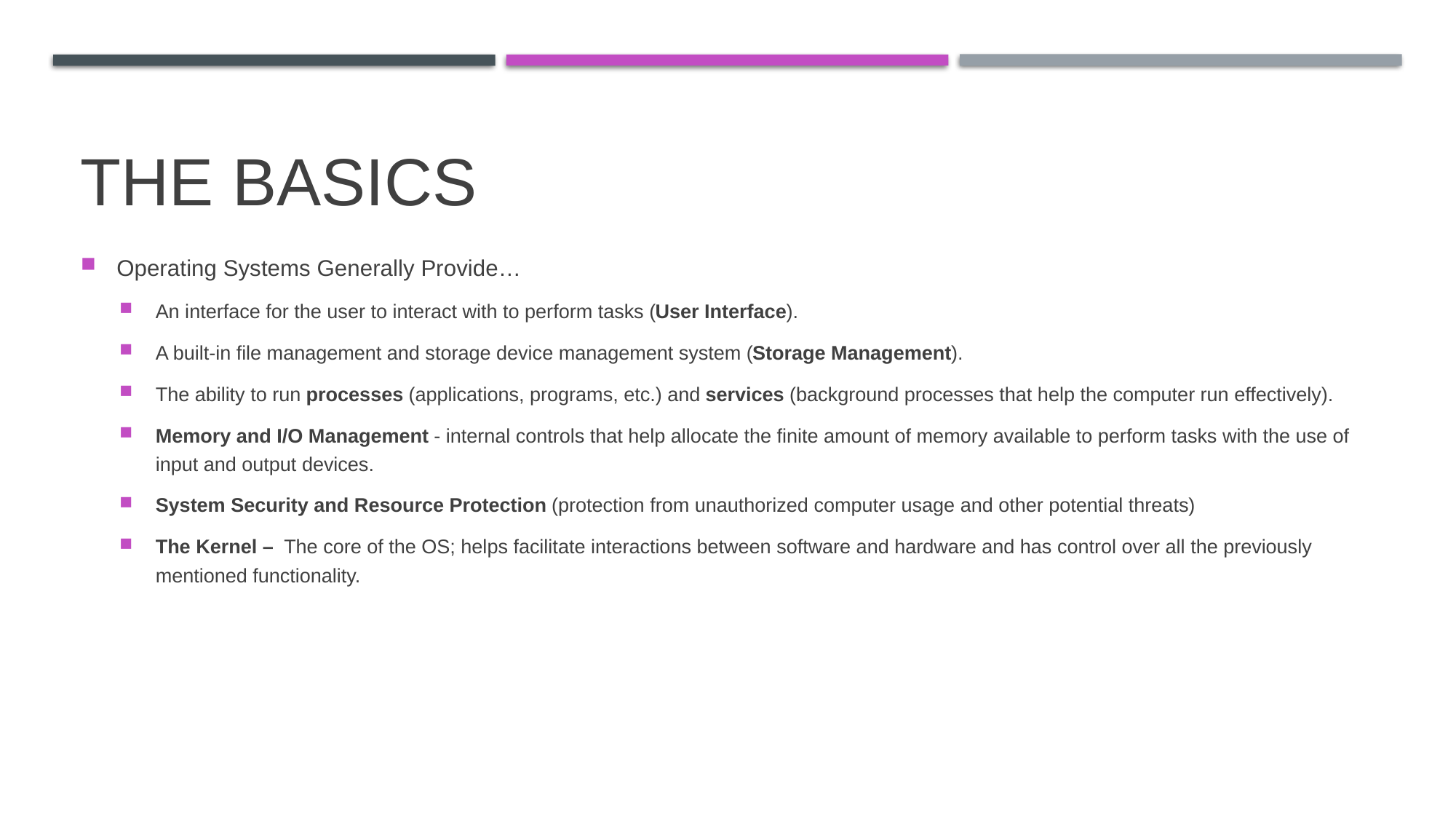

# The Basics
Operating Systems Generally Provide…
An interface for the user to interact with to perform tasks (User Interface).
A built-in file management and storage device management system (Storage Management).
The ability to run processes (applications, programs, etc.) and services (background processes that help the computer run effectively).
Memory and I/O Management - internal controls that help allocate the finite amount of memory available to perform tasks with the use of input and output devices.
System Security and Resource Protection (protection from unauthorized computer usage and other potential threats)
The Kernel –  The core of the OS; helps facilitate interactions between software and hardware and has control over all the previously mentioned functionality.